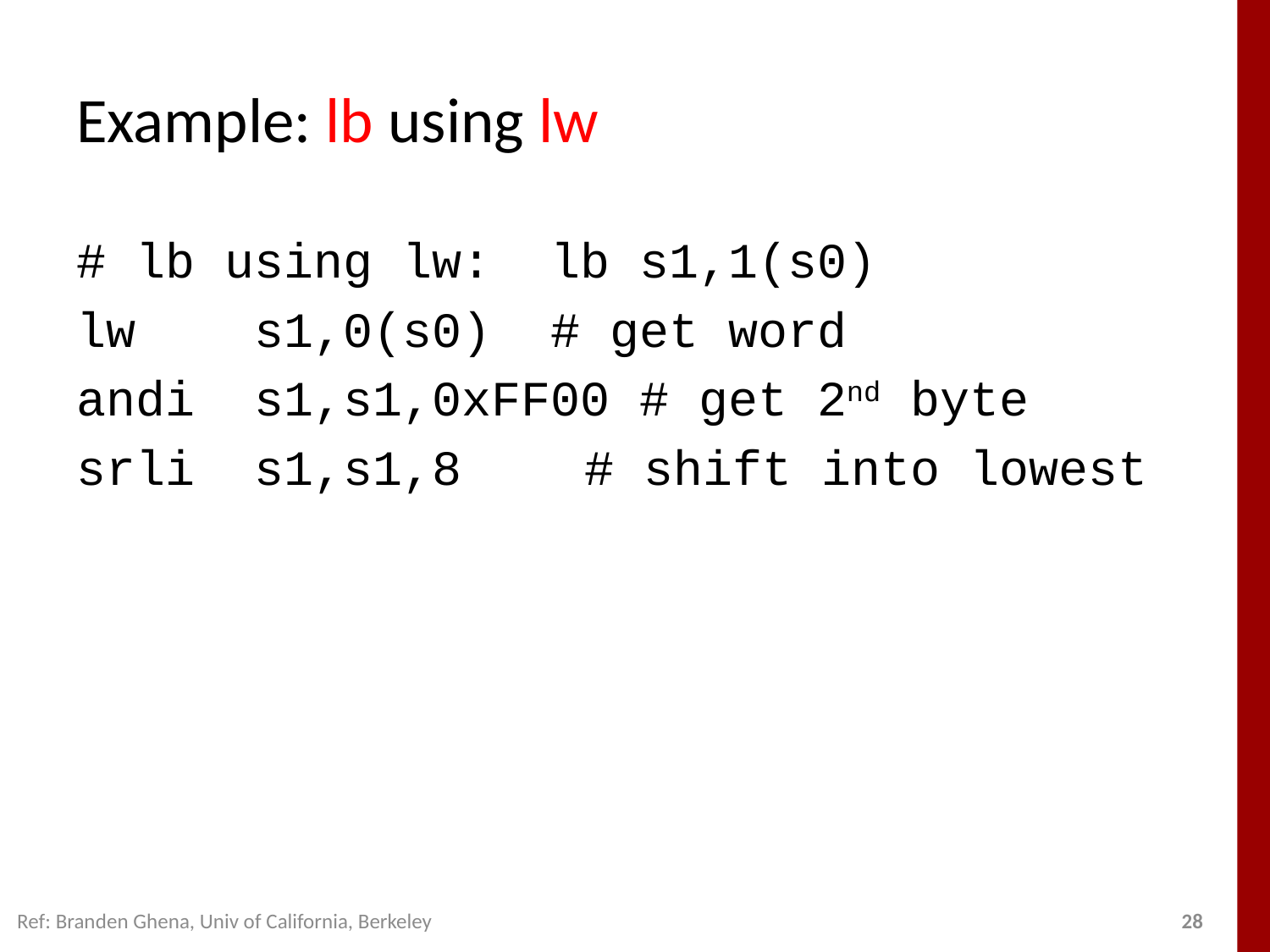

# Example: lb using lw
# lb using lw:  lb s1,1(s0)
lw    s1,0(s0)  # get word
andi  s1,s1,0xFF00 # get 2nd byte
srli  s1,s1,8	# shift into lowest

Ref: Branden Ghena, Univ of California, Berkeley